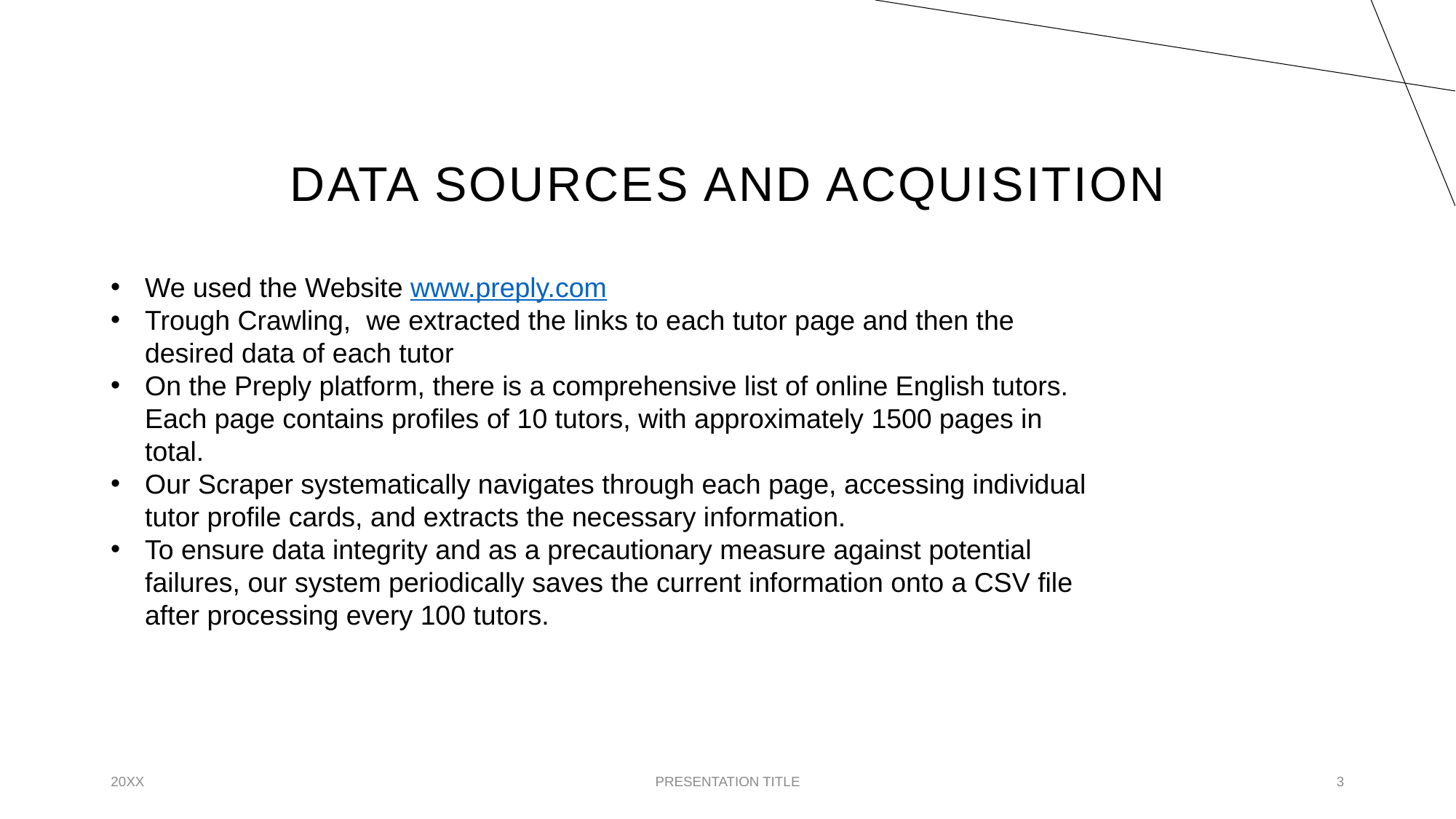

# Data sources and acquisition
We used the Website www.preply.com
Trough Crawling,  we extracted the links to each tutor page and then the  desired data of each tutor
On the Preply platform, there is a comprehensive list of online English tutors. Each page contains profiles of 10 tutors, with approximately 1500 pages in total.
Our Scraper systematically navigates through each page, accessing individual tutor profile cards, and extracts the necessary information.
To ensure data integrity and as a precautionary measure against potential failures, our system periodically saves the current information onto a CSV file after processing every 100 tutors.

20XX
PRESENTATION TITLE
3